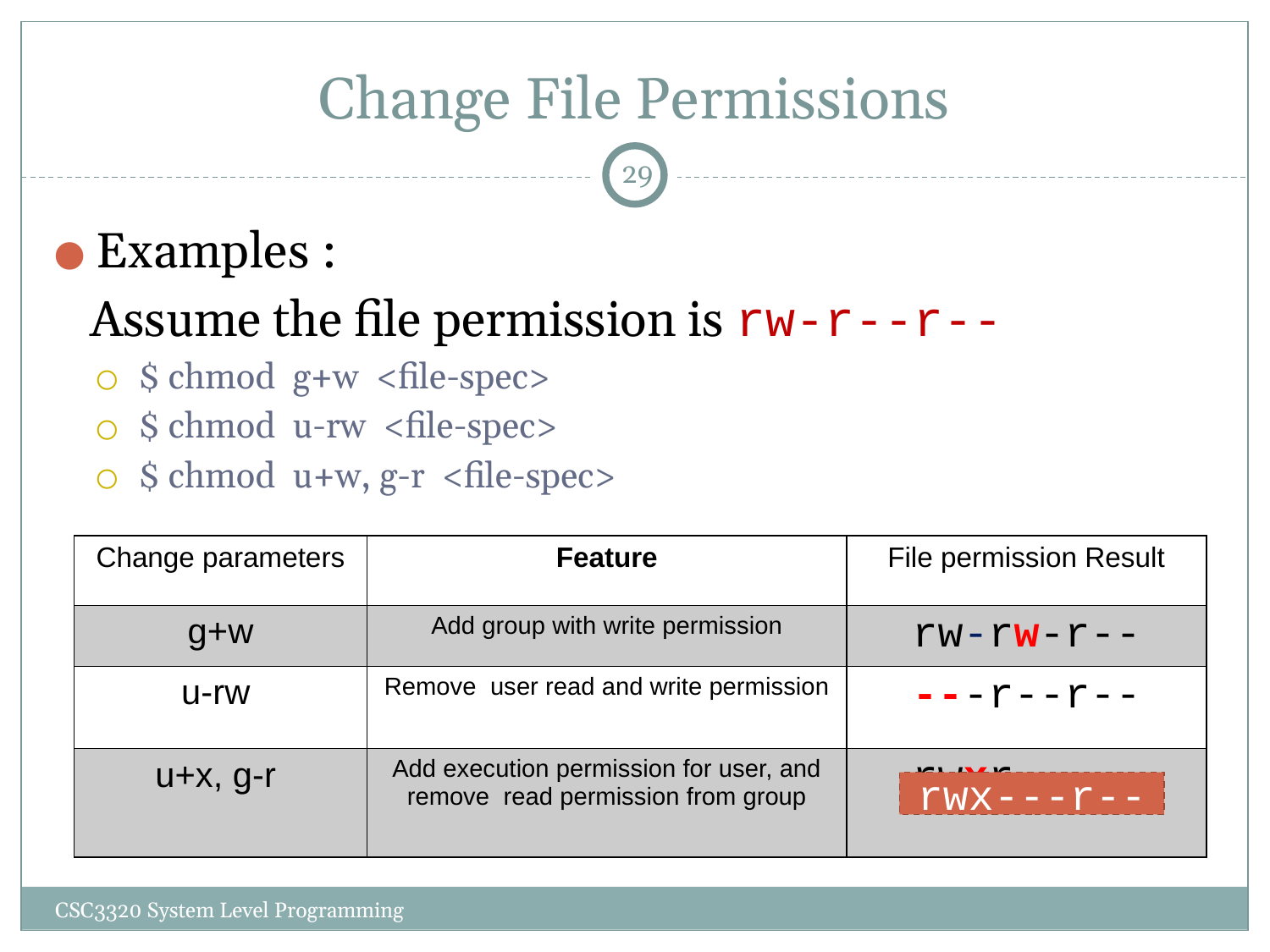

# Change File Permissions
29
Examples :
   Assume the file permission is rw-r--r--
$ chmod  g+w  <file-spec>
$ chmod  u-rw  <file-spec>
$ chmod  u+w, g-r  <file-spec>

| Change parameters | Feature | File permission Result |
| --- | --- | --- |
| g+w | Add group with write permission | rw-rw-r-- |
| u-rw | Remove user read and write permission | ---r--r-- |
| u+x, g-r | Add execution permission for user, and remove read permission from group | rwxr----- |
rwx---r--
CSC3320 System Level Programming